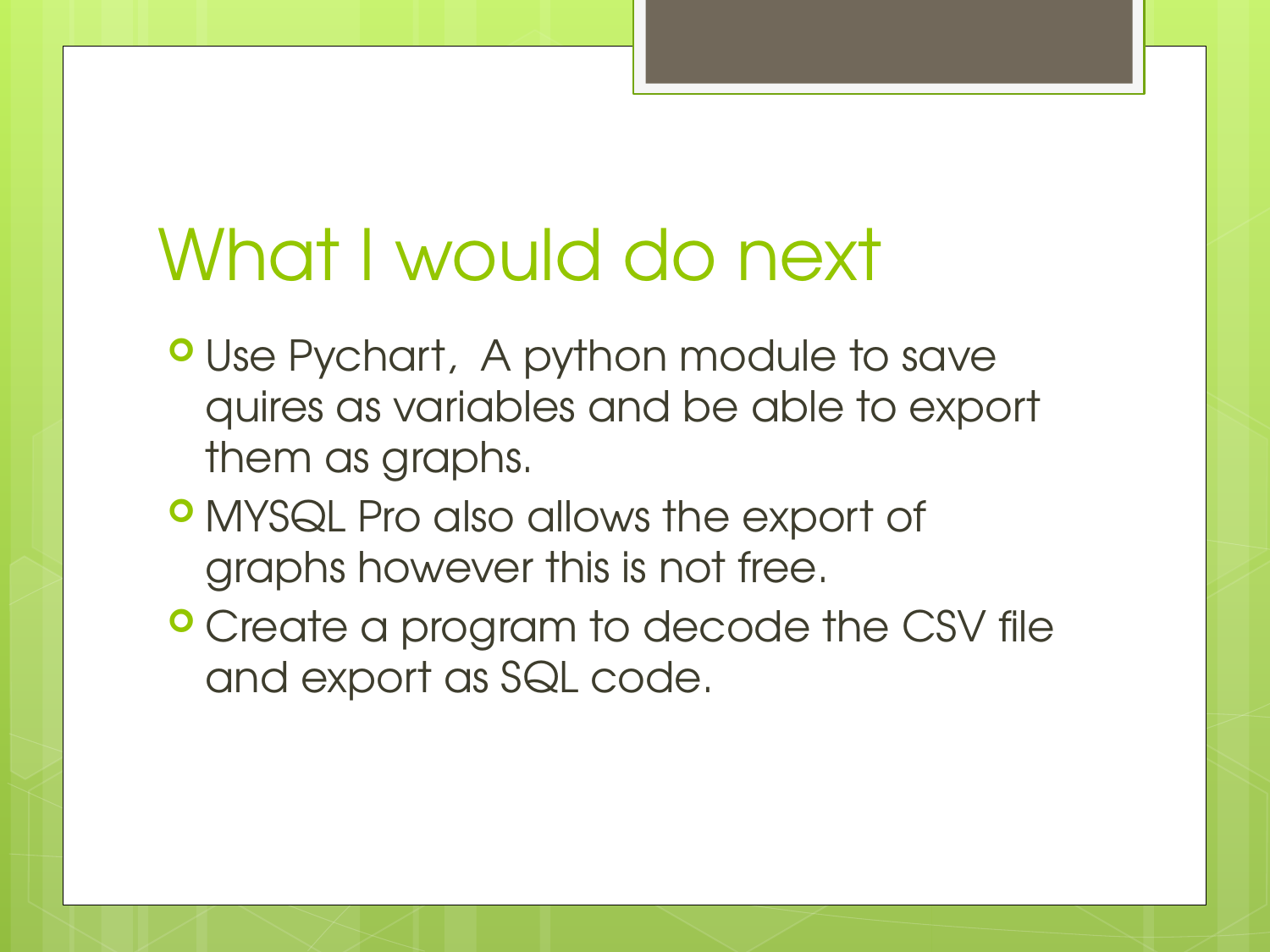

# What I would do next
Use Pychart,  A python module to save quires as variables and be able to export them as graphs.
MYSQL Pro also allows the export of graphs however this is not free.
Create a program to decode the CSV file and export as SQL code.